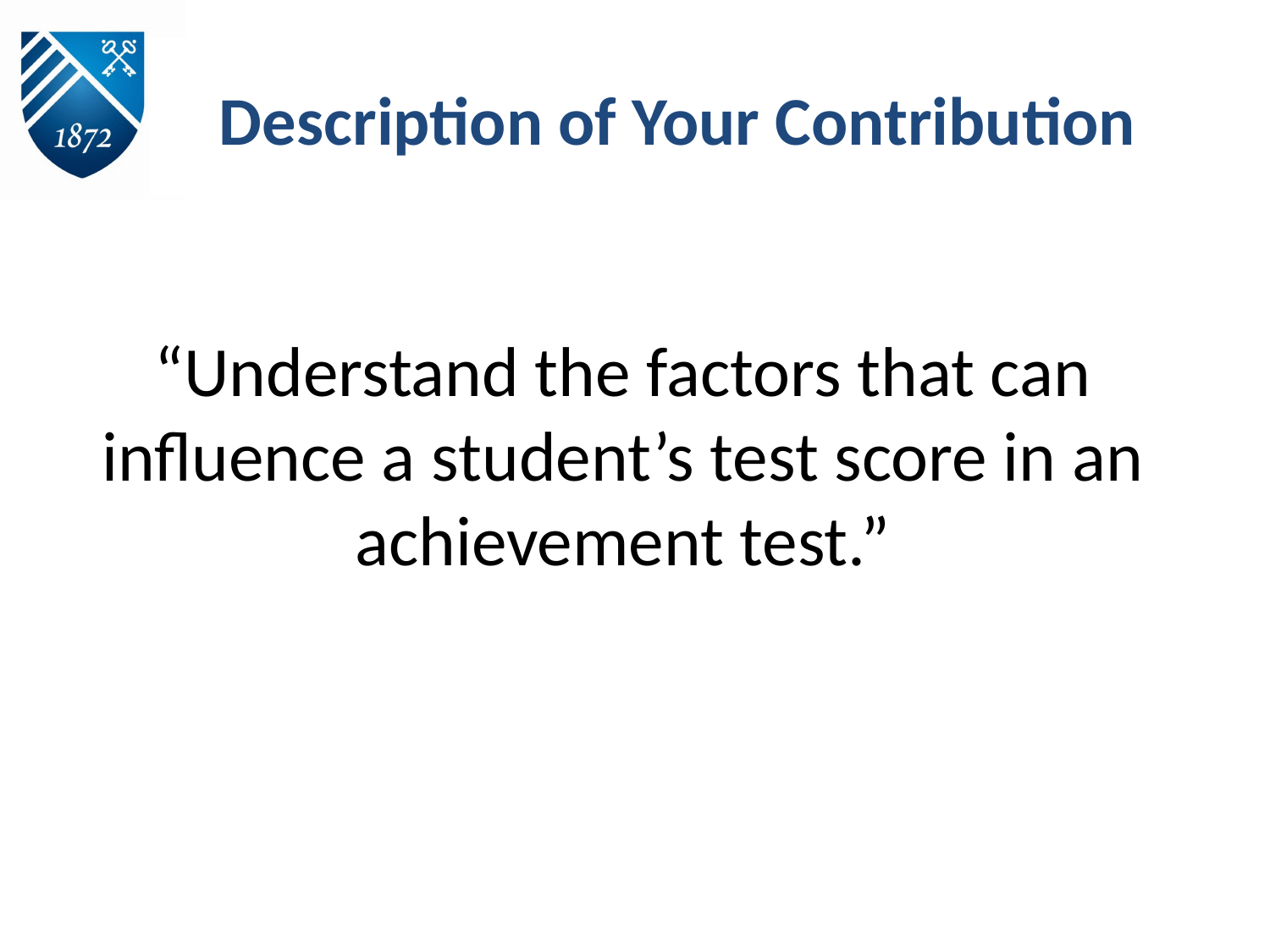

# Description of Your Contribution
“Understand the factors that can influence a student’s test score in an achievement test.”